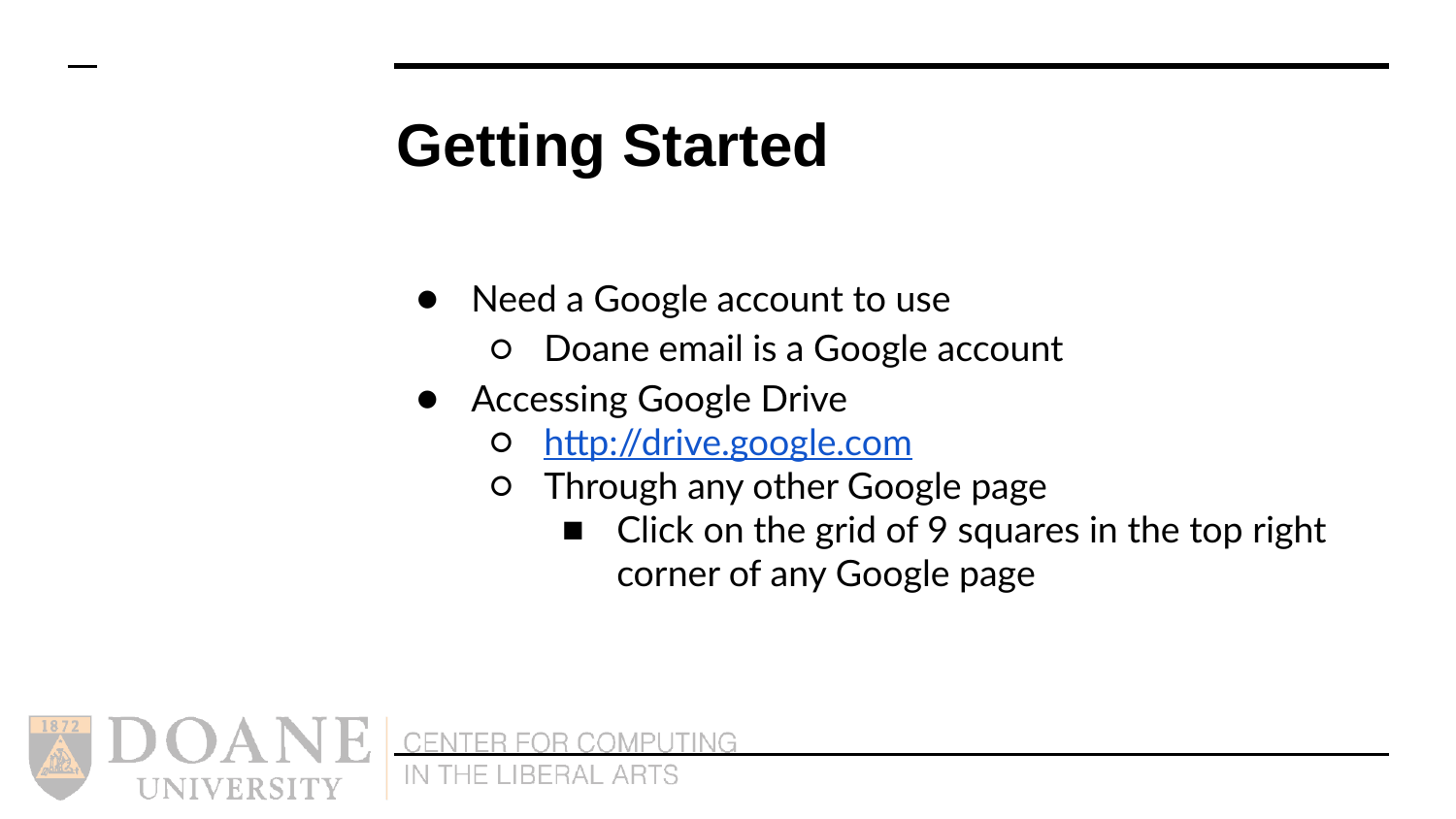

# Getting Started
Need a Google account to use
Doane email is a Google account
Accessing Google Drive
http://drive.google.com
Through any other Google page
Click on the grid of 9 squares in the top right corner of any Google page